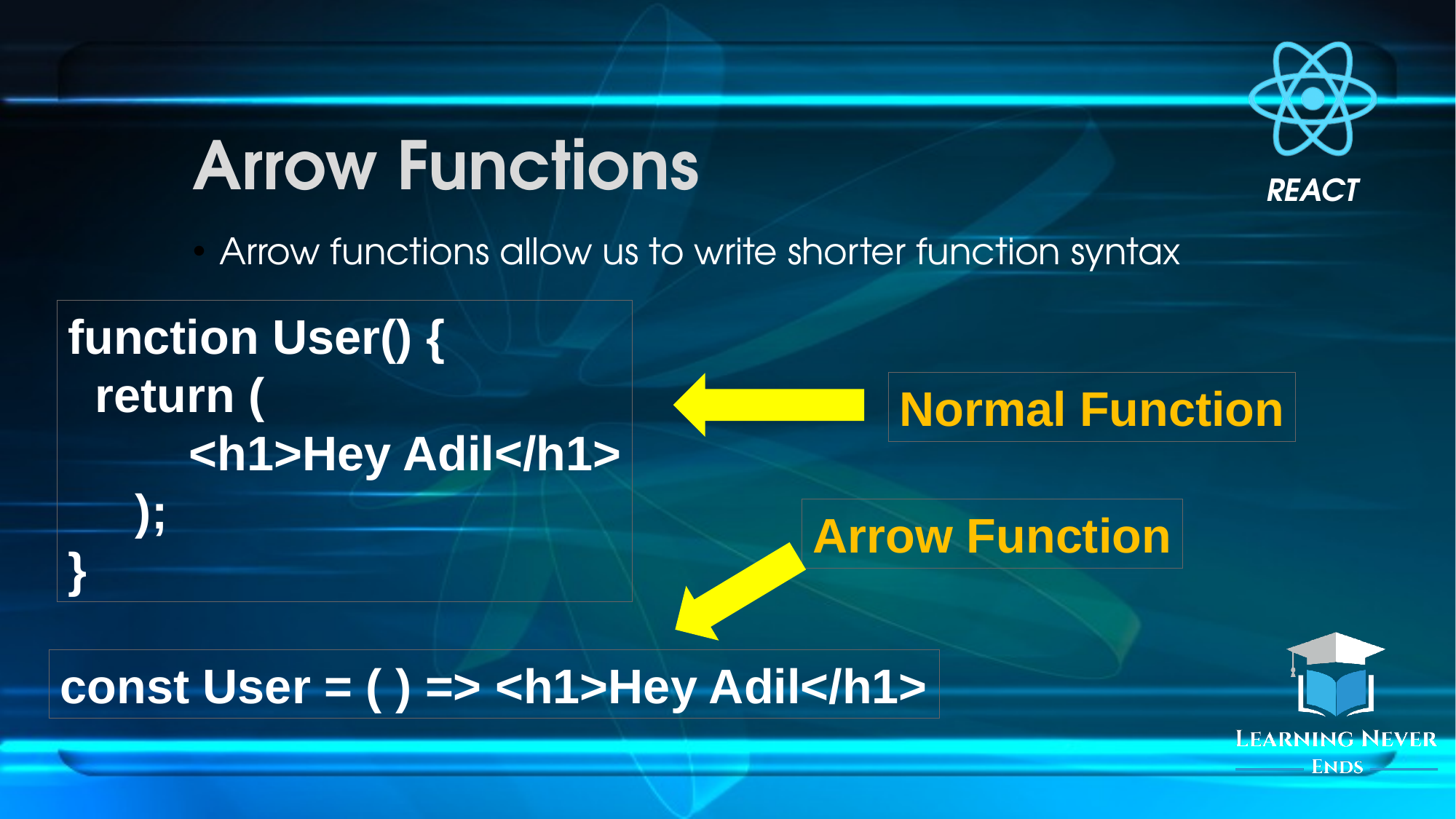

# Arrow Functions
Arrow functions allow us to write shorter function syntax

function User() {
  return (
         <h1>Hey Adil</h1>
     );
}
Normal Function

Arrow Function

const User = ( ) => <h1>Hey Adil</h1>